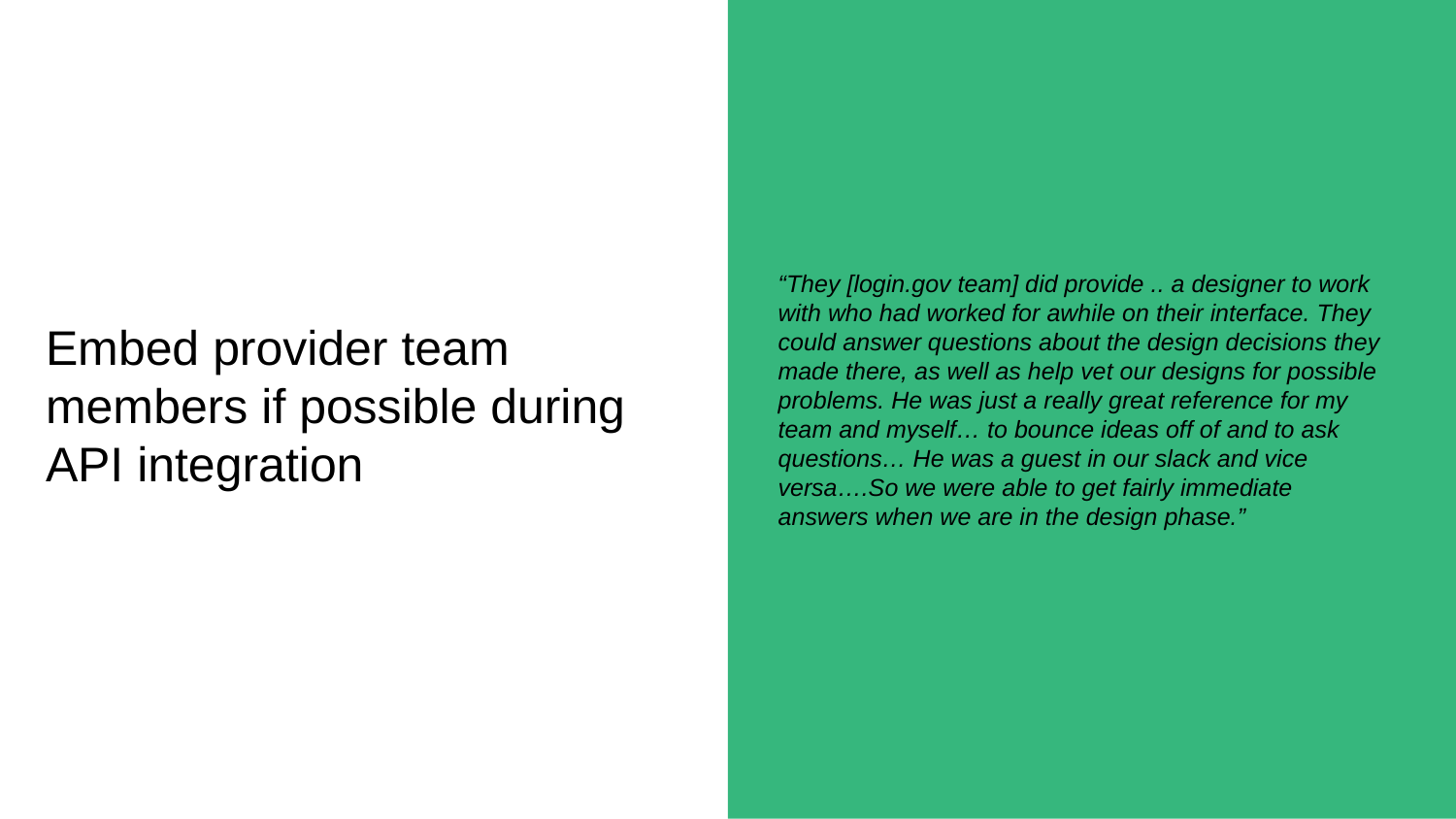

“They [login.gov team] did provide .. a designer to work with who had worked for awhile on their interface. They could answer questions about the design decisions they made there, as well as help vet our designs for possible problems. He was just a really great reference for my team and myself… to bounce ideas off of and to ask questions… He was a guest in our slack and vice versa….So we were able to get fairly immediate answers when we are in the design phase.”

# Embed provider team members if possible during API integration